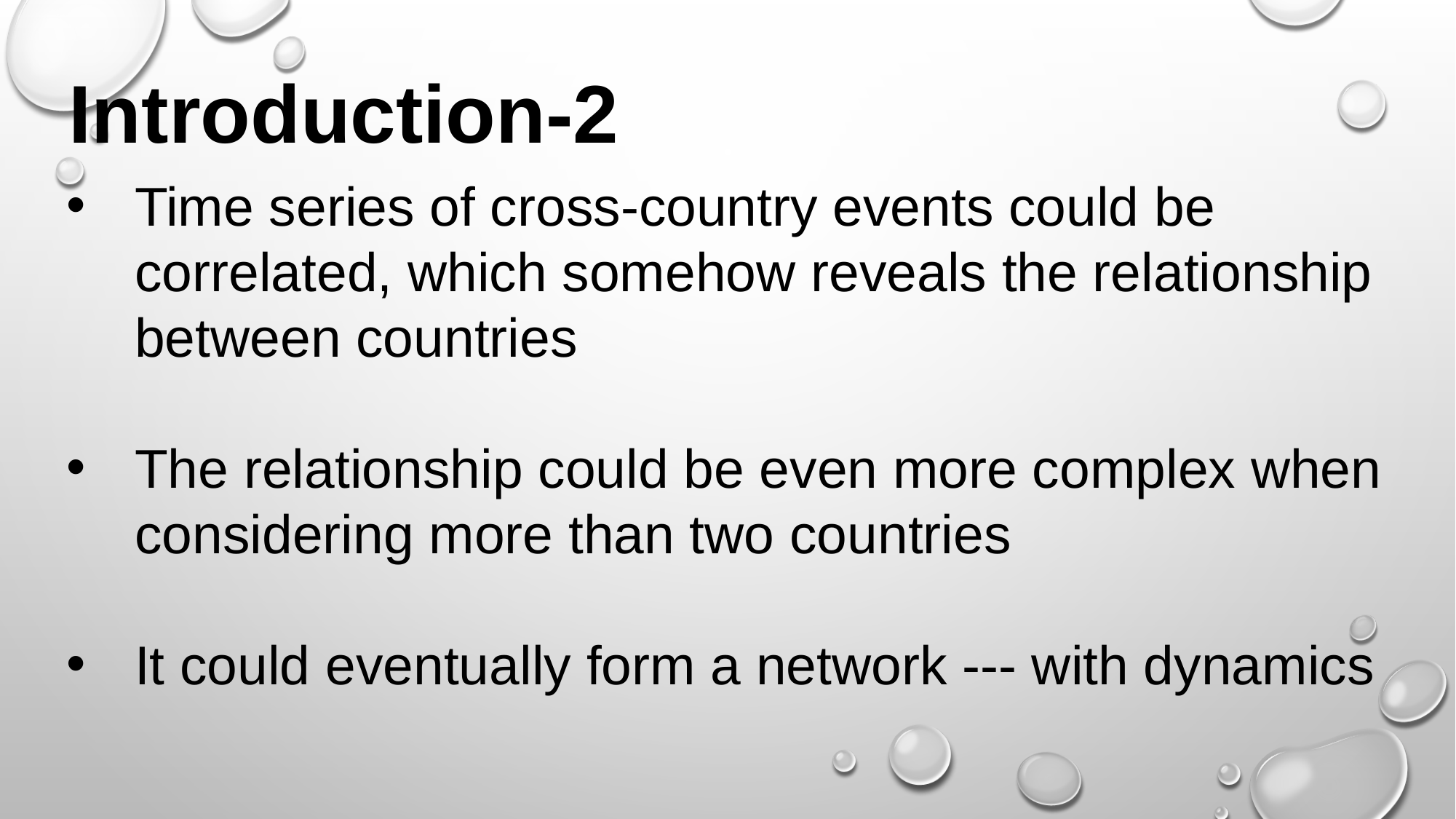

Introduction-2
Time series of cross-country events could be correlated, which somehow reveals the relationship between countries

The relationship could be even more complex when considering more than two countries

It could eventually form a network --- with dynamics